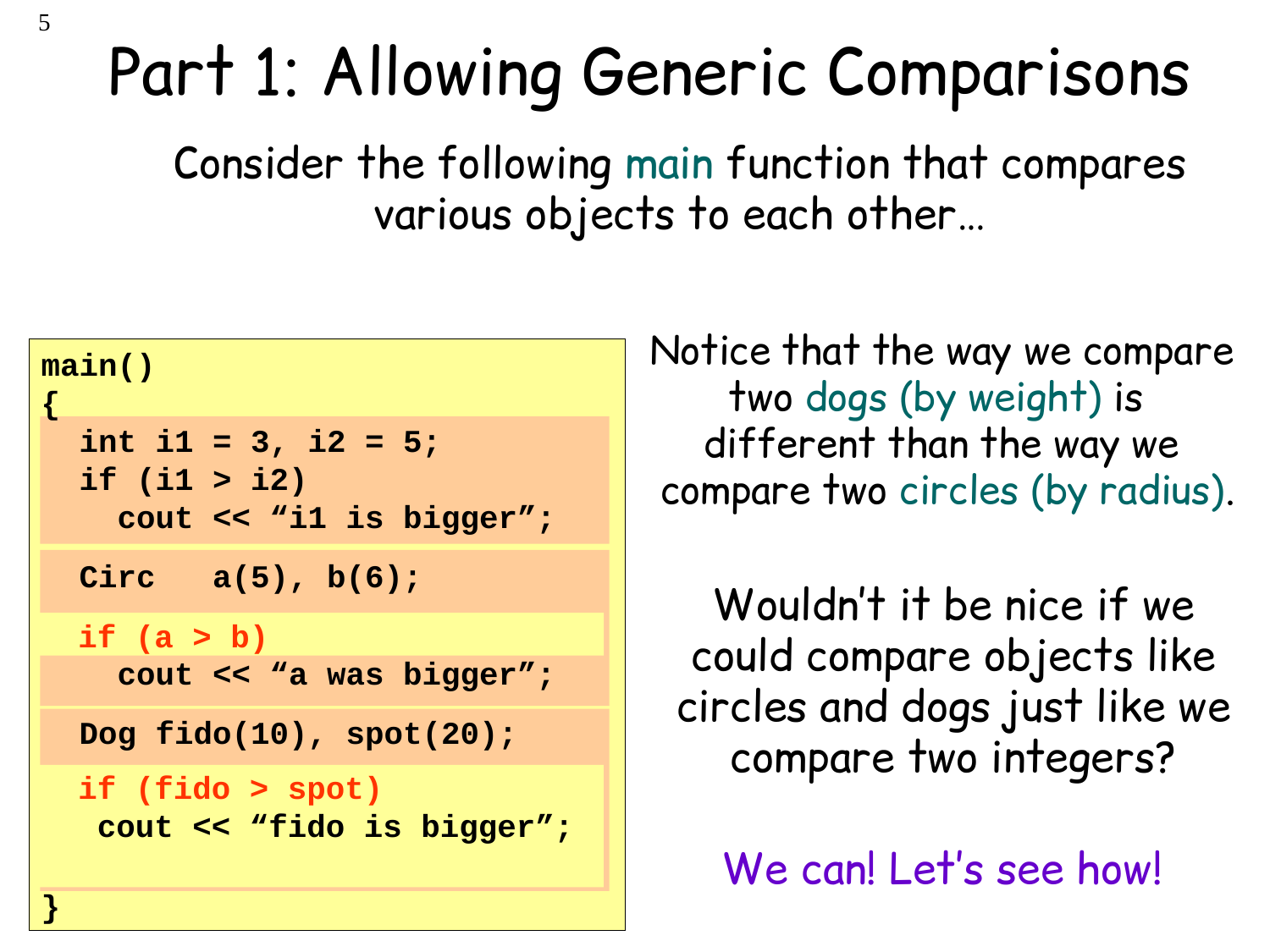

5
# Part 1: Allowing Generic Comparisons
Consider the following main function that compares various objects to each other…
Notice that the way we compare two dogs (by weight) is
different than the way we
 compare two circles (by radius).

main()
{
  int i1 = 3, i2 = 5;
  if (i1 > i2)
    cout << “i1 is bigger”;

  Circ   a(5), b(6);

  if (a.radius() > b.radius())
    cout << “a was bigger”;

  Dog fido(10), spot(20);

  if (fido.weight() >
      spot.weight())
   cout << “fido is bigger”;
}

Wouldn’t it be nice if we could compare objects like circles and dogs just like we compare two integers?
if (a > b)

if (fido > spot)
 cout << “fido is bigger”;

We can! Let’s see how!